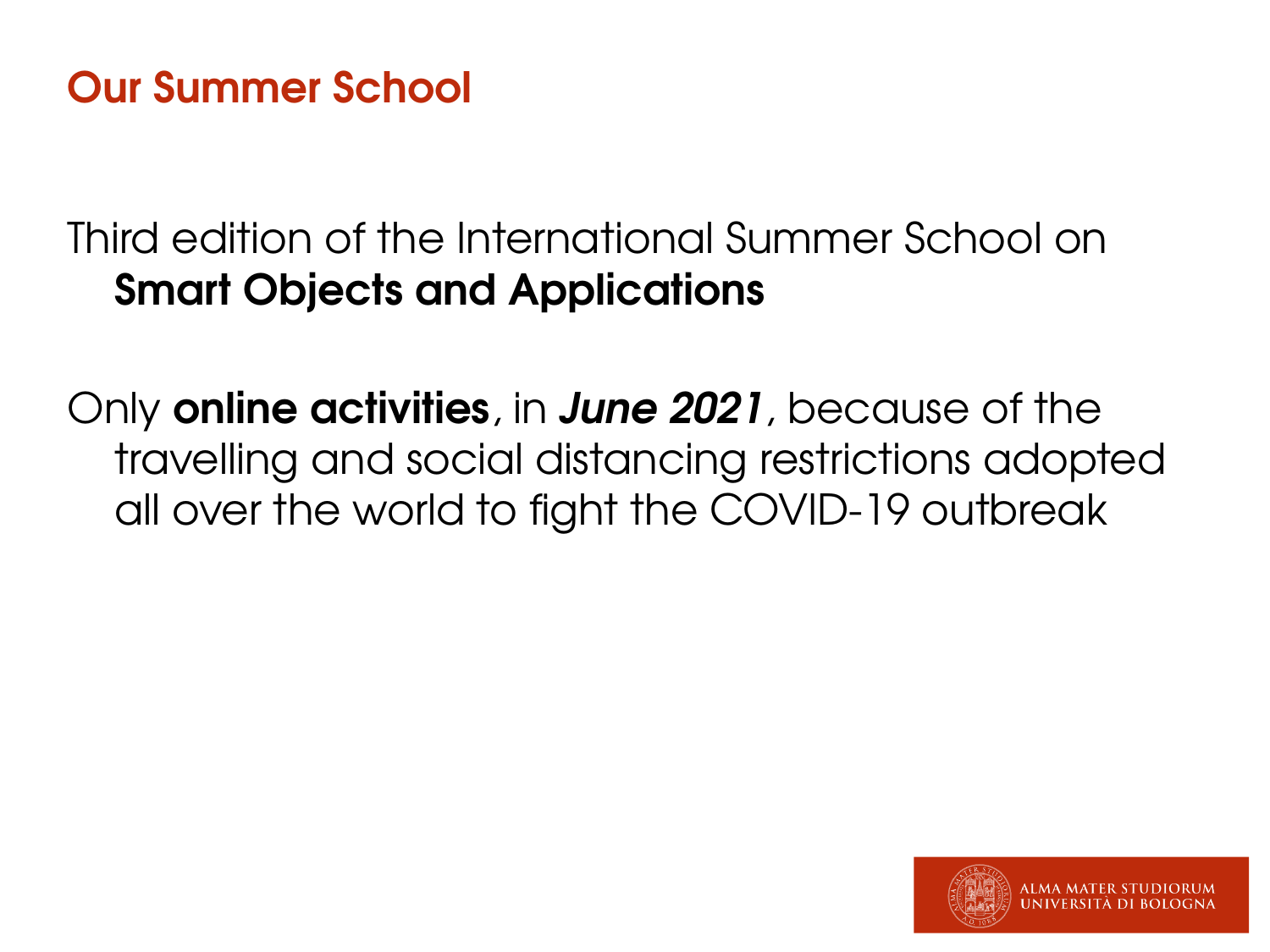

Our Summer School

Third edition of the International Summer School on Smart Objects and Applications

Only online activities, in June 2021, because of the travelling and social distancing restrictions adopted all over the world to fight the COVID-19 outbreak